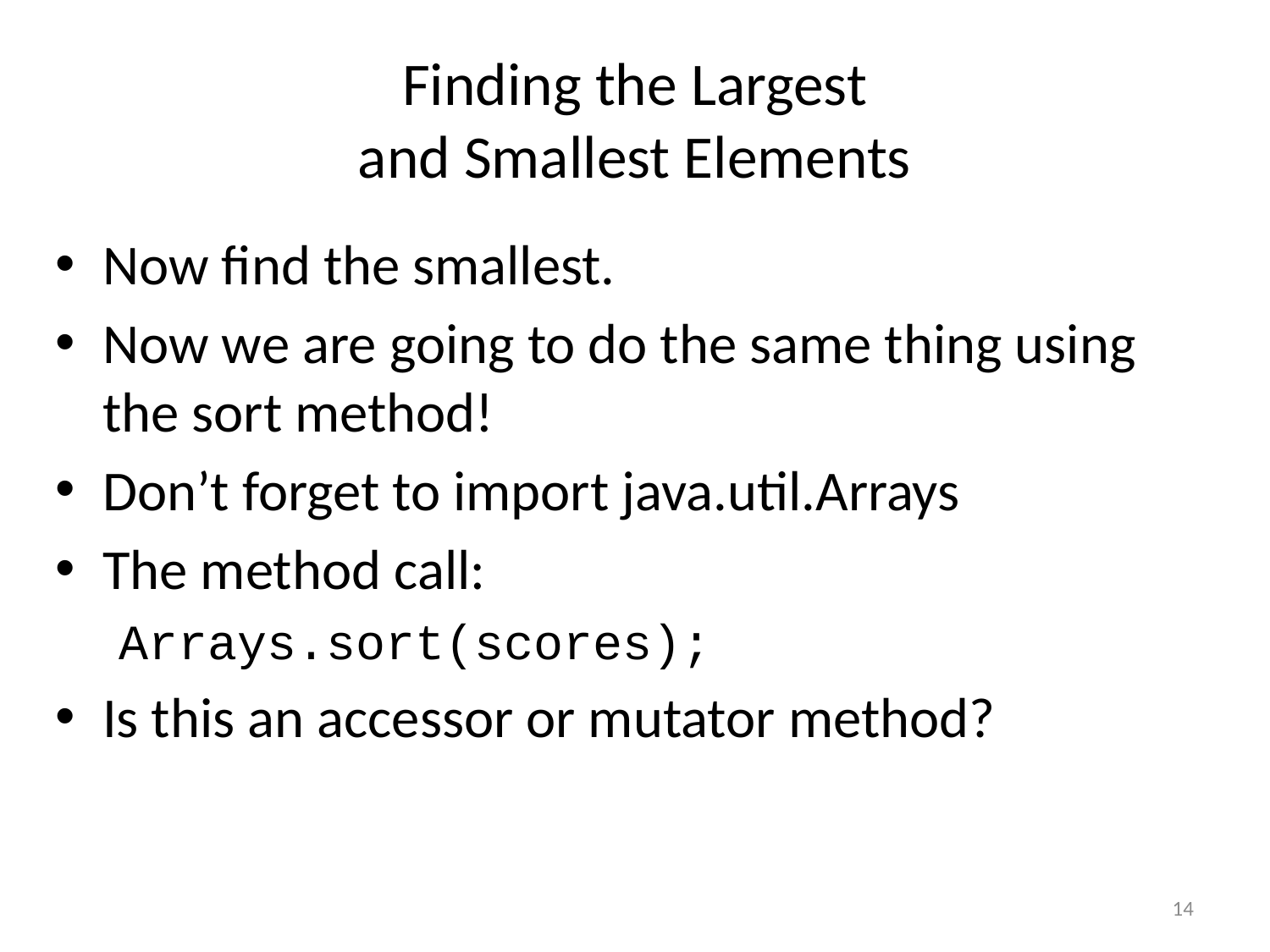

# Finding the Largest and Smallest Elements
Now find the smallest.
Now we are going to do the same thing using the sort method!
Don’t forget to import java.util.Arrays
The method call:
Arrays.sort(scores);
Is this an accessor or mutator method?
14